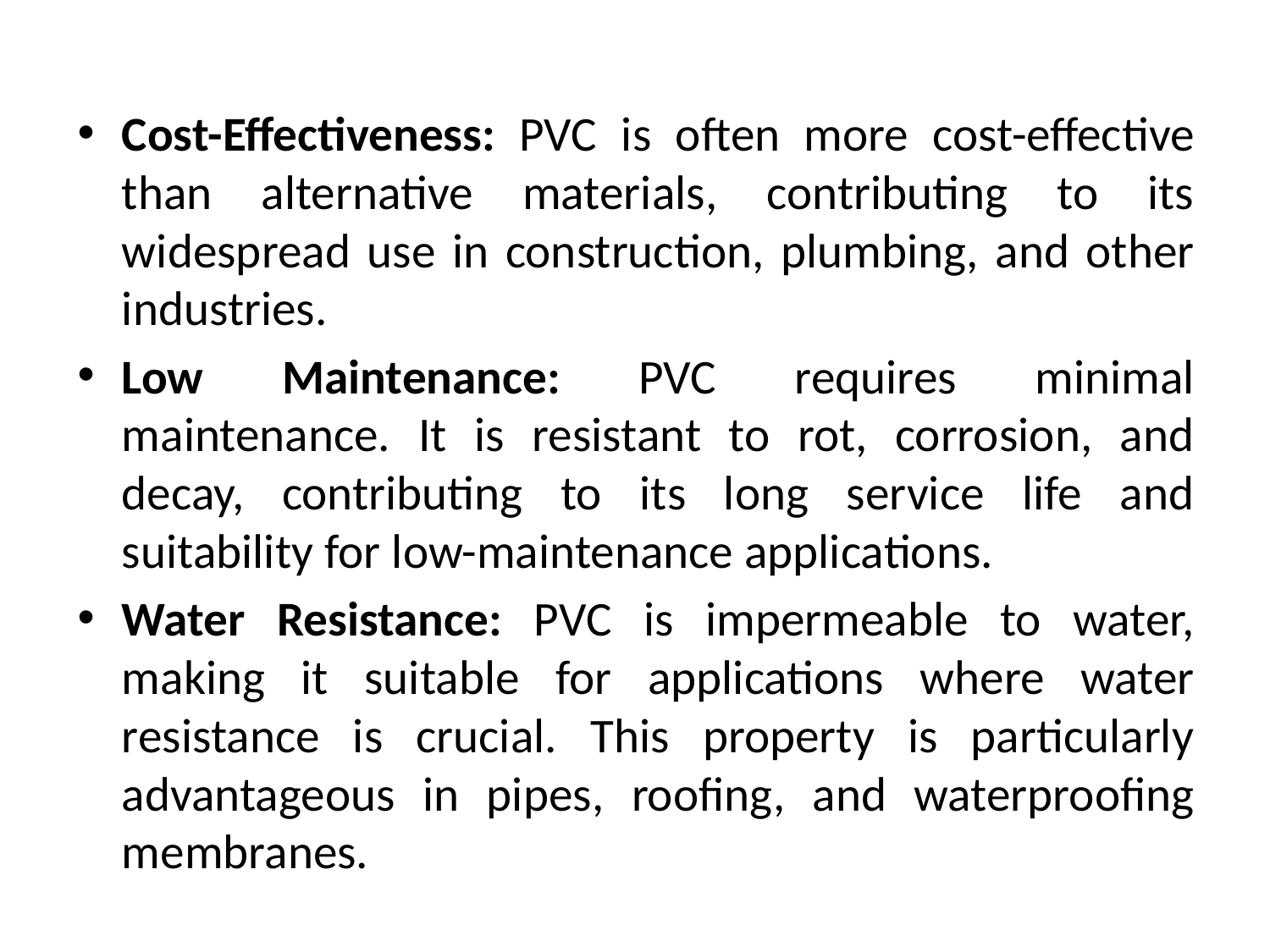

Cost-Effectiveness: PVC is often more cost-effective than alternative materials, contributing to its widespread use in construction, plumbing, and other industries.
Low Maintenance: PVC requires minimal maintenance. It is resistant to rot, corrosion, and decay, contributing to its long service life and suitability for low-maintenance applications.
Water Resistance: PVC is impermeable to water, making it suitable for applications where water resistance is crucial. This property is particularly advantageous in pipes, roofing, and waterproofing membranes.